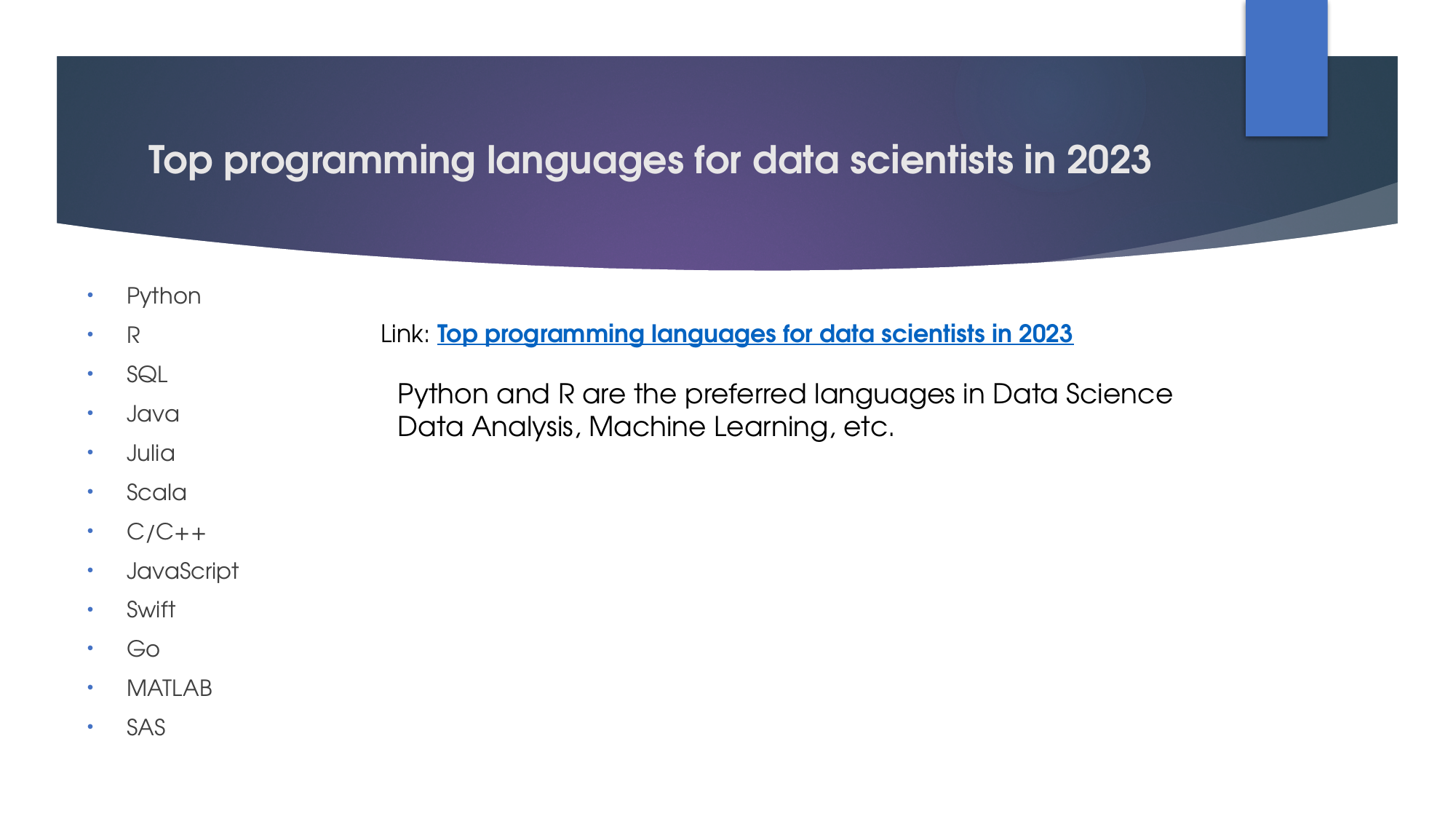

# Top programming languages for data scientists in 2023
Python
R
SQL
Java
Julia
Scala
C/C++
JavaScript
Swift
Go
MATLAB
SAS

Link: Top programming languages for data scientists in 2023
Python and R are the preferred languages in Data Science Data Analysis, Machine Learning, etc.